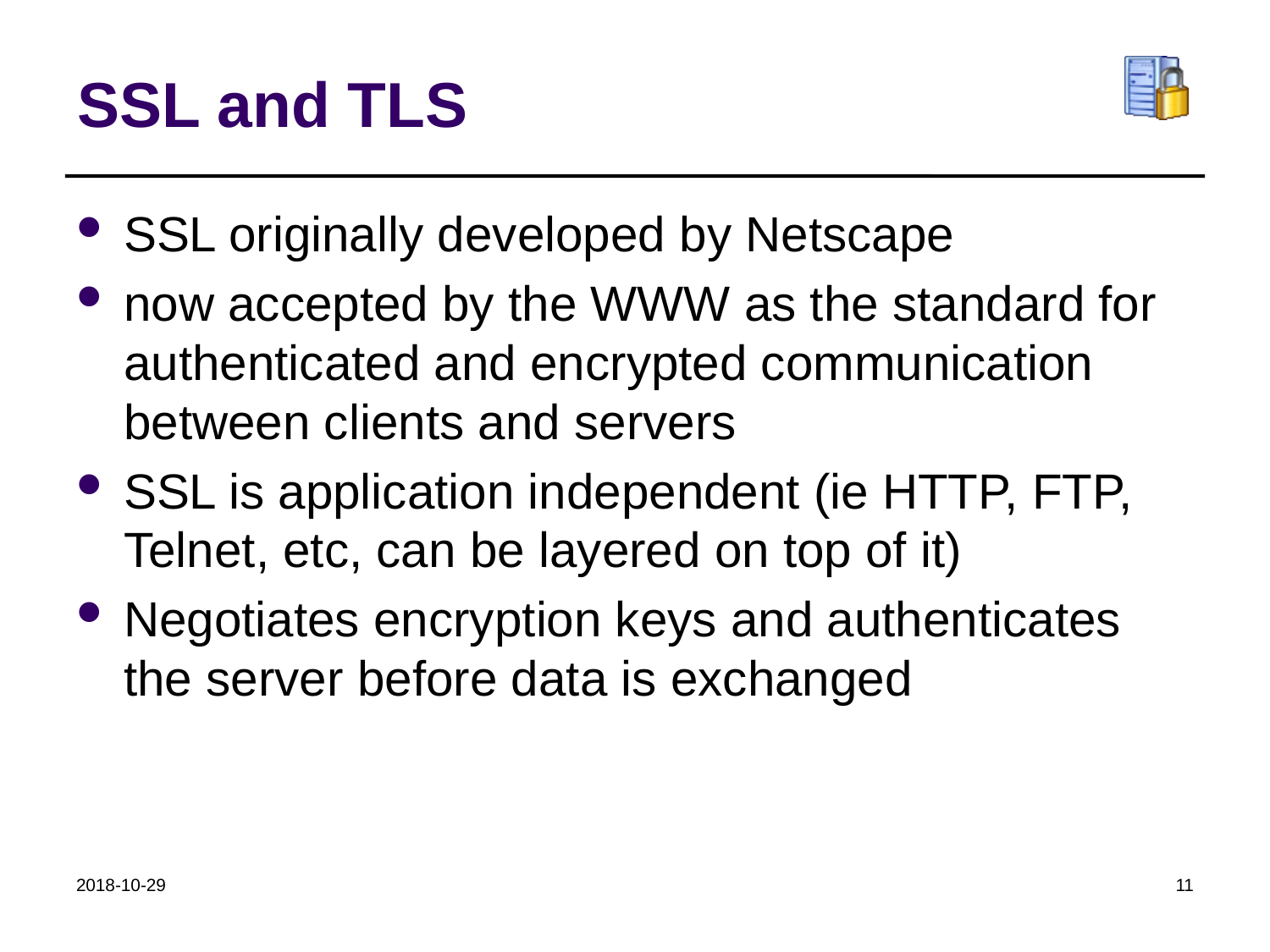

# SSL and TLS
SSL originally developed by Netscape
now accepted by the WWW as the standard for authenticated and encrypted communication between clients and servers
SSL is application independent (ie HTTP, FTP, Telnet, etc, can be layered on top of it)
Negotiates encryption keys and authenticates the server before data is exchanged
2018-10-29
11